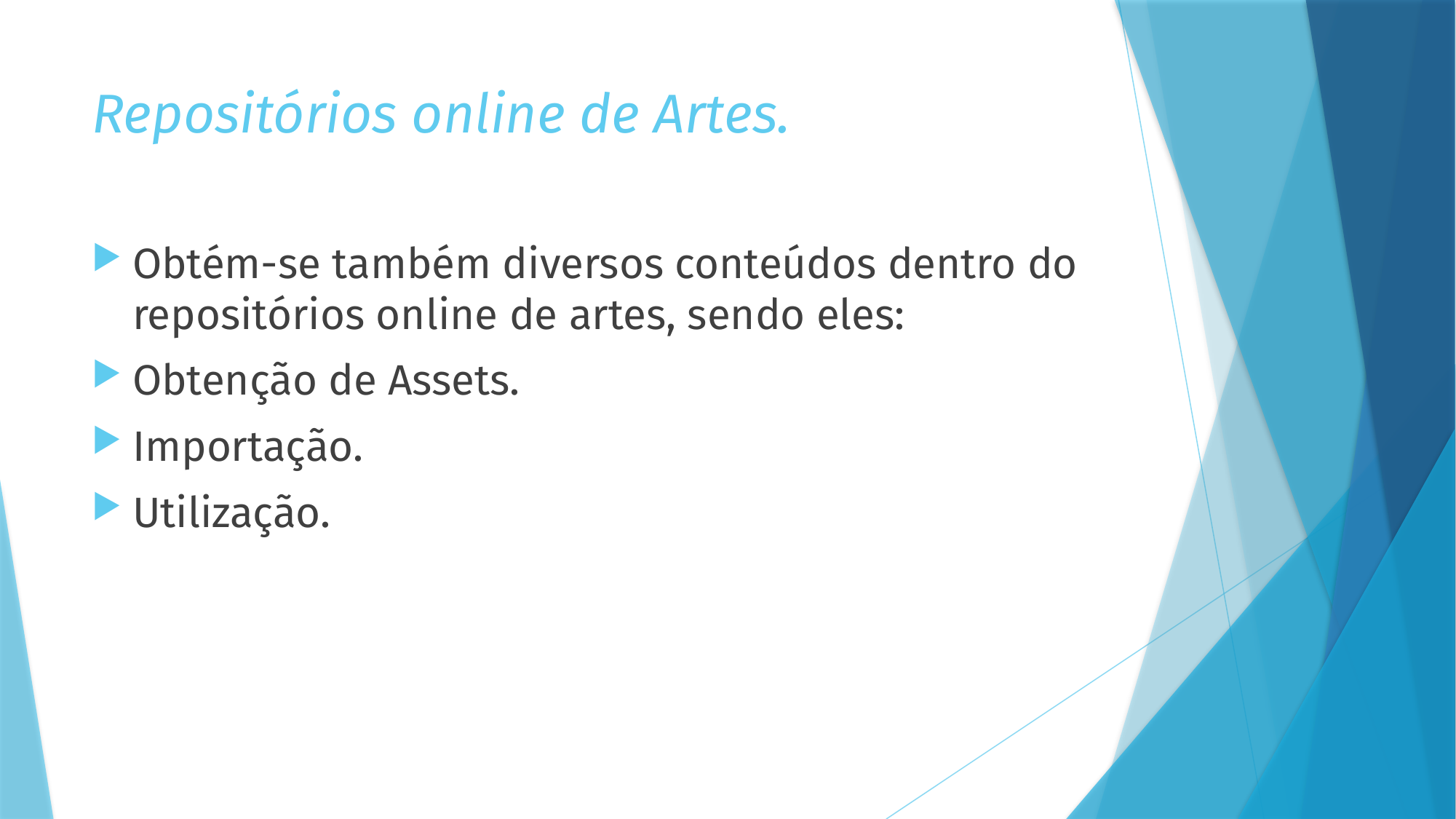

# Repositórios online de Artes.
Obtém-se também diversos conteúdos dentro do repositórios online de artes, sendo eles:
Obtenção de Assets.
Importação.
Utilização.